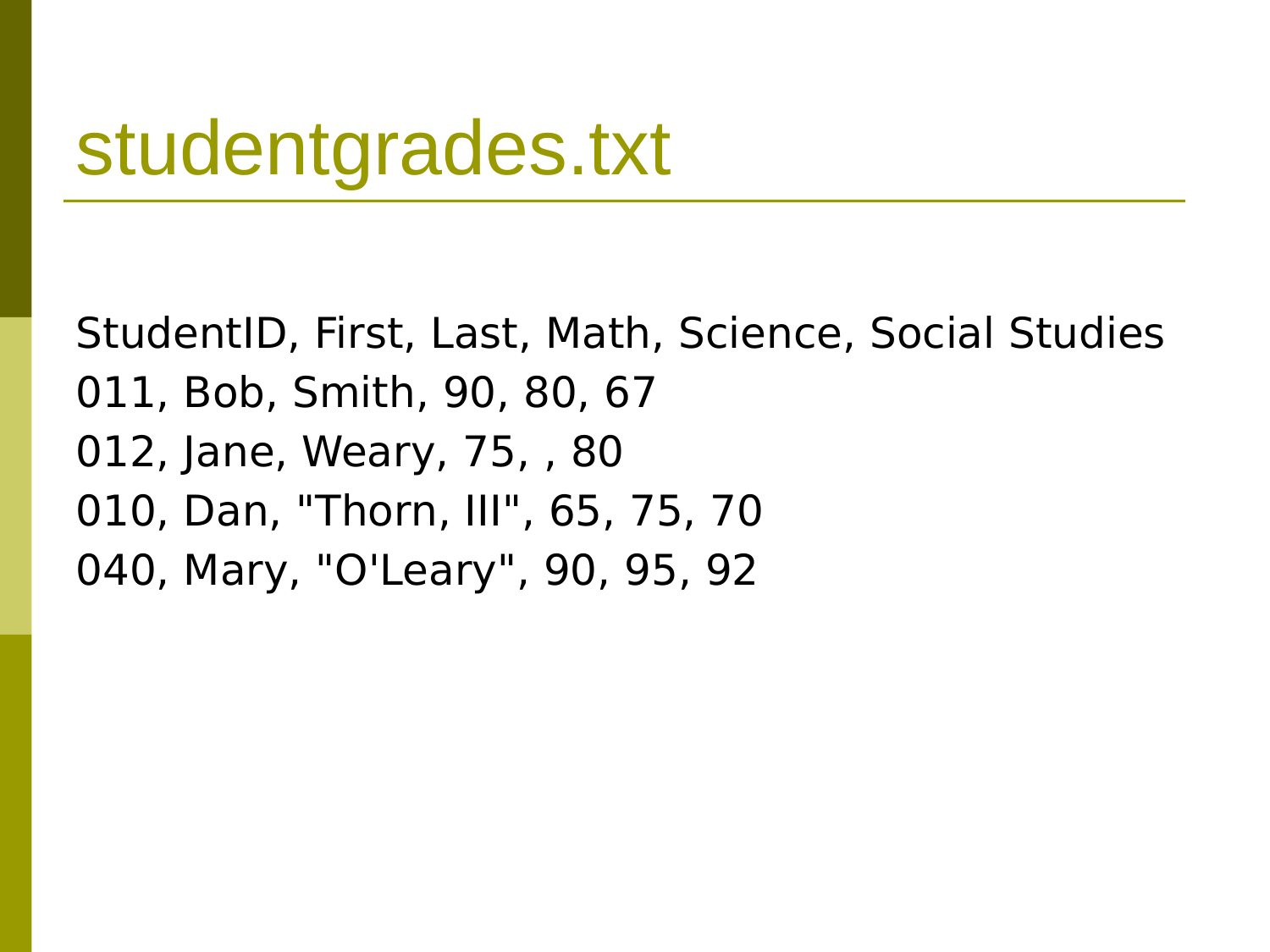

# studentgrades.txt
StudentID, First, Last, Math, Science, Social Studies
011, Bob, Smith, 90, 80, 67
012, Jane, Weary, 75, , 80
010, Dan, "Thorn, III", 65, 75, 70
040, Mary, "O'Leary", 90, 95, 92